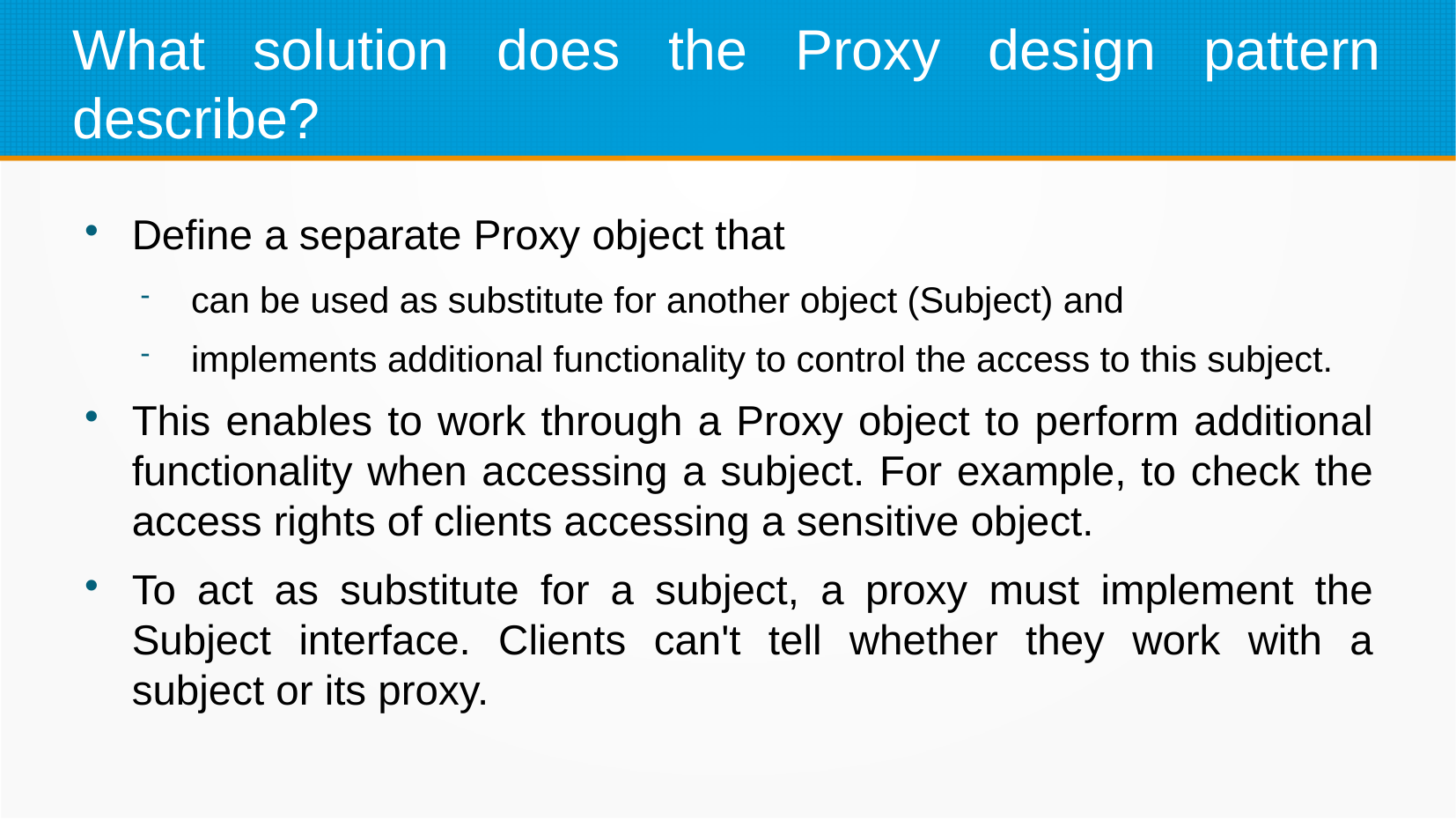

What solution does the Proxy design pattern describe?
Define a separate Proxy object that
can be used as substitute for another object (Subject) and
implements additional functionality to control the access to this subject.
This enables to work through a Proxy object to perform additional functionality when accessing a subject. For example, to check the access rights of clients accessing a sensitive object.
To act as substitute for a subject, a proxy must implement the Subject interface. Clients can't tell whether they work with a subject or its proxy.